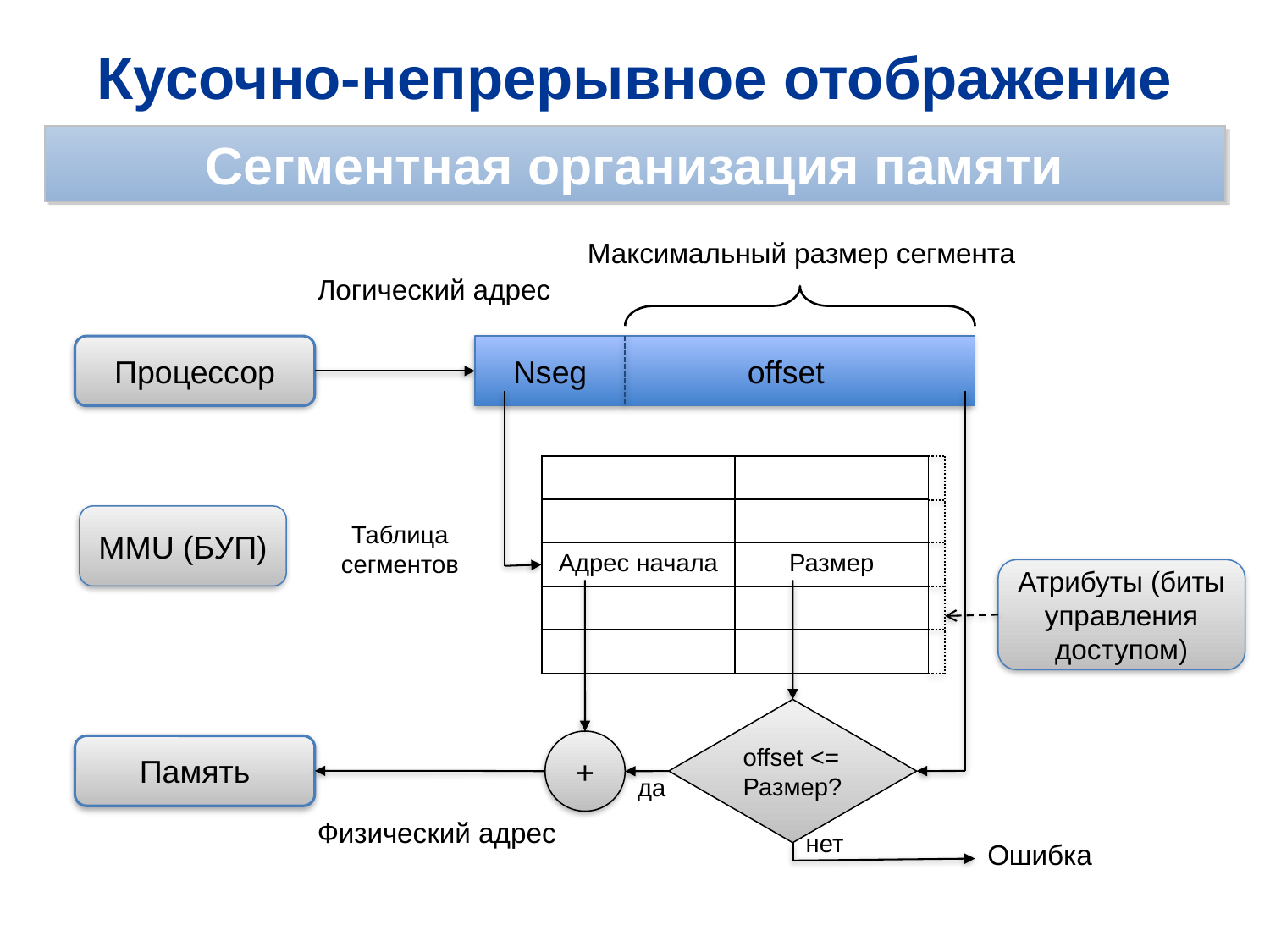

Кусочно-непрерывное отображение
Сегментная организация памяти

Максимальный размер сегмента
Логический адрес
Процессор

Nseg
offset
|  |
| --- |
|  |
| Адрес начала |
|  |
|  |
|  |
| --- |
|  |
| Размер |
|  |
|  |
MMU (БУП)
Таблица
сегментов
Атрибуты (биты управления доступом)
offset <=
Размер?
+
Память
да
Физический адрес
нет
Ошибка